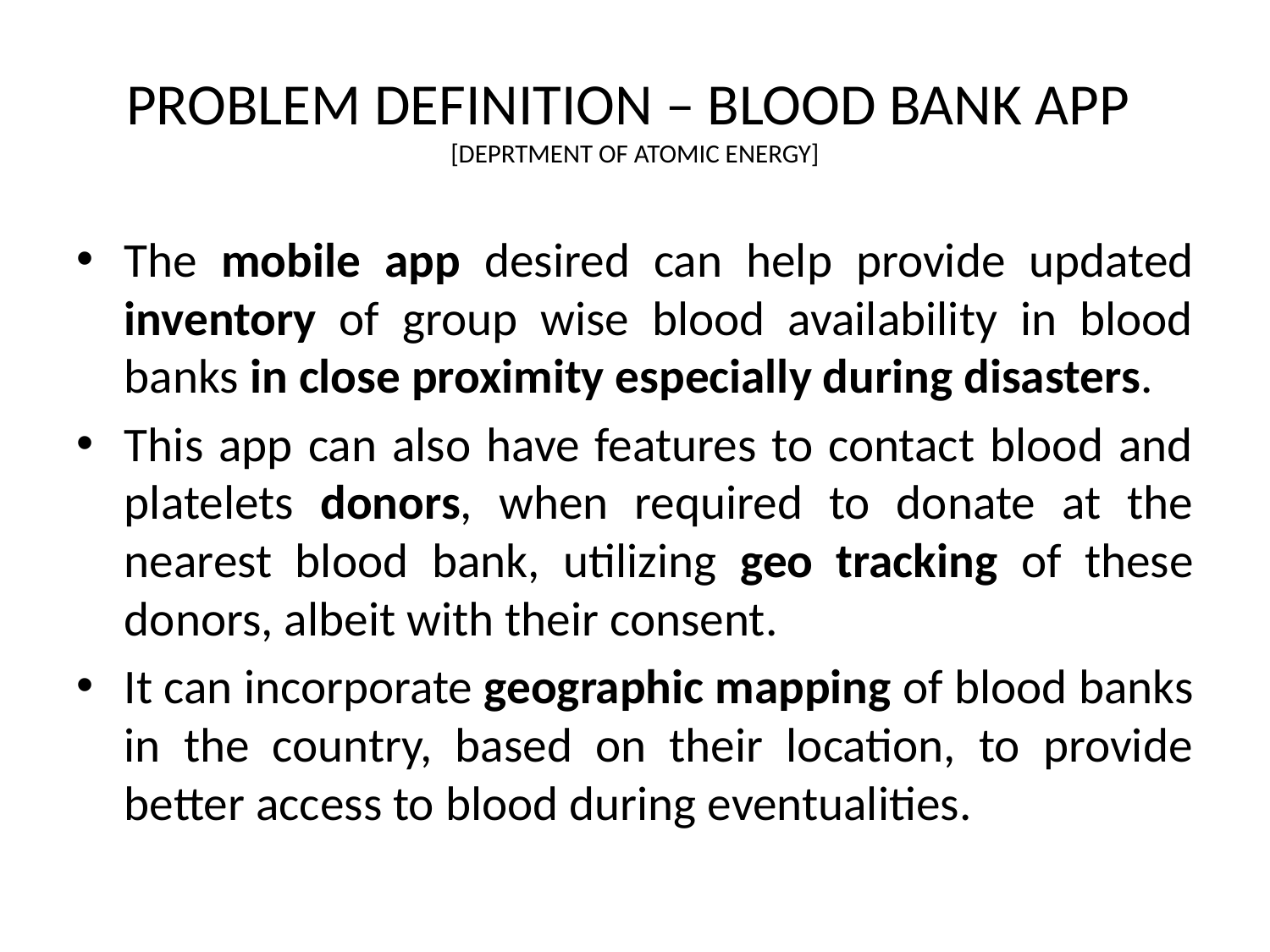

# PROBLEM DEFINITION – BLOOD BANK APP [DEPRTMENT OF ATOMIC ENERGY]
The mobile app desired can help provide updated inventory of group wise blood availability in blood banks in close proximity especially during disasters.
This app can also have features to contact blood and platelets donors, when required to donate at the nearest blood bank, utilizing geo tracking of these donors, albeit with their consent.
It can incorporate geographic mapping of blood banks in the country, based on their location, to provide better access to blood during eventualities.